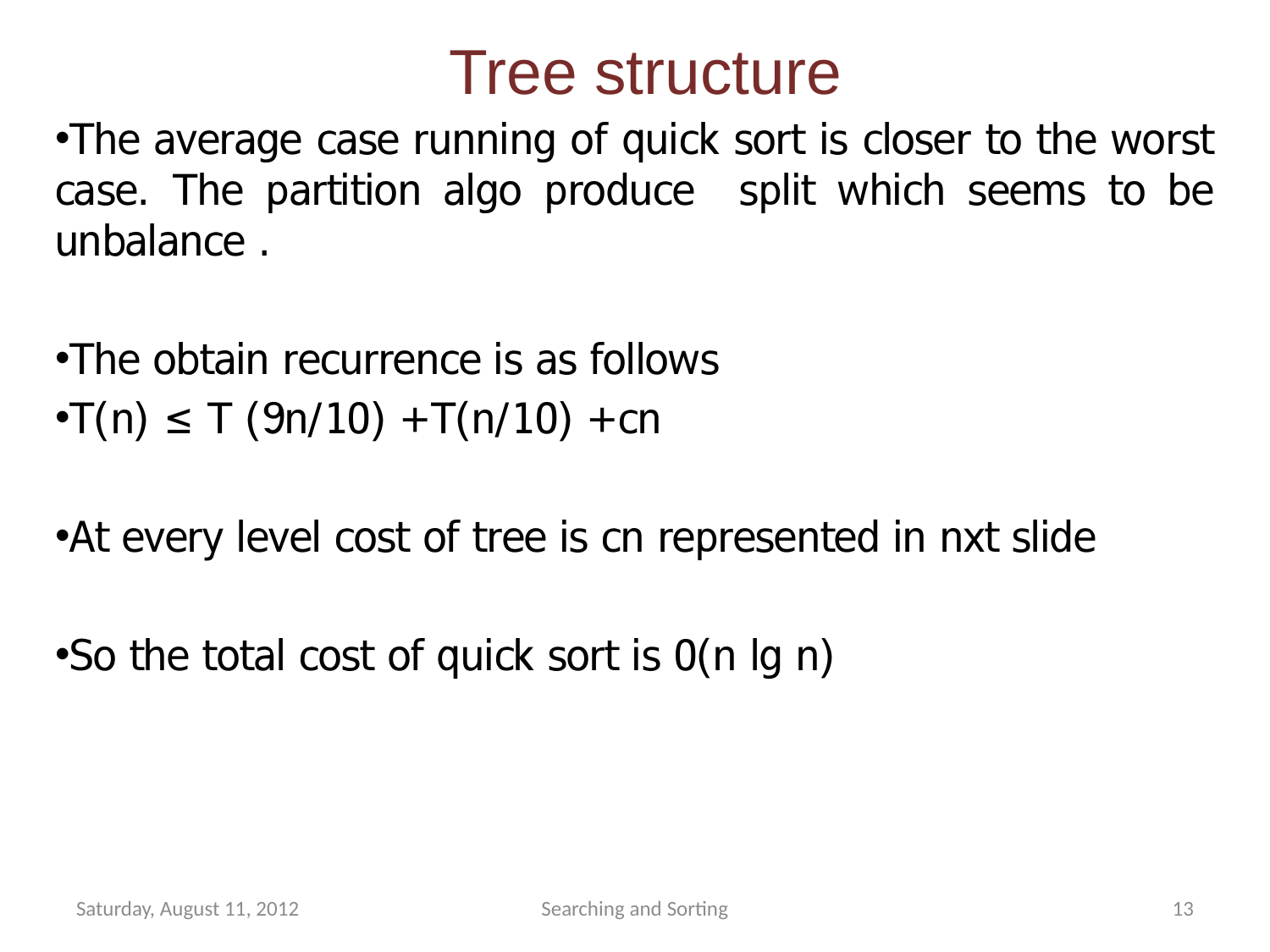

# Tree structure
The average case running of quick sort is closer to the worst case. The partition algo produce  split which seems to be unbalance .

The obtain recurrence is as follows
T(n) ≤ T (9n/10) +T(n/10) +cn

At every level cost of tree is cn represented in nxt slide

So the total cost of quick sort is 0(n lg n)

Saturday, August 11, 2012
Searching and Sorting
13